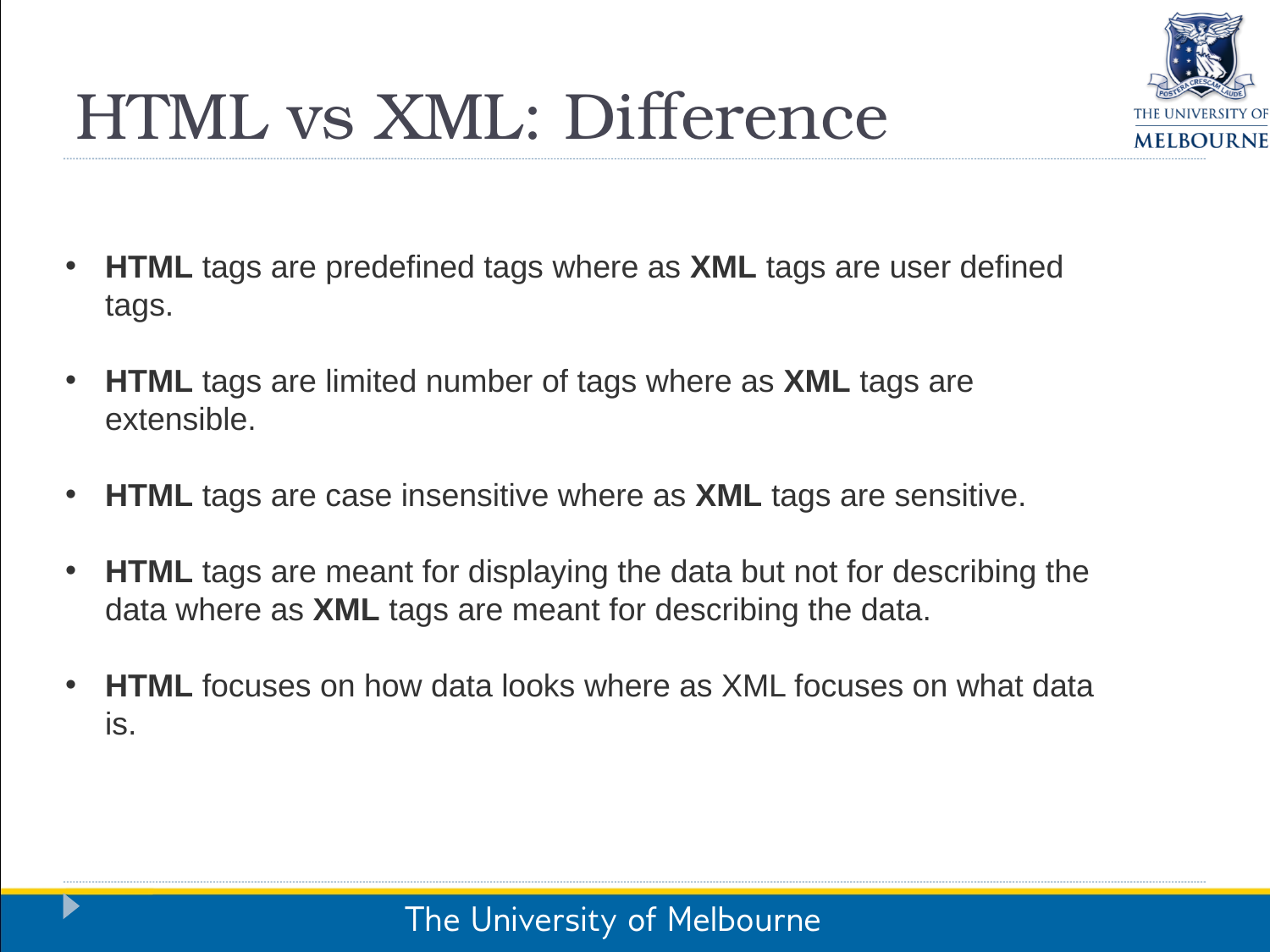

HTML vs XML: Difference

HTML tags are predefined tags where as XML tags are user defined tags.

HTML tags are limited number of tags where as XML tags are extensible.

HTML tags are case insensitive where as XML tags are sensitive.

HTML tags are meant for displaying the data but not for describing the data where as XML tags are meant for describing the data.

HTML focuses on how data looks where as XML focuses on what data is.